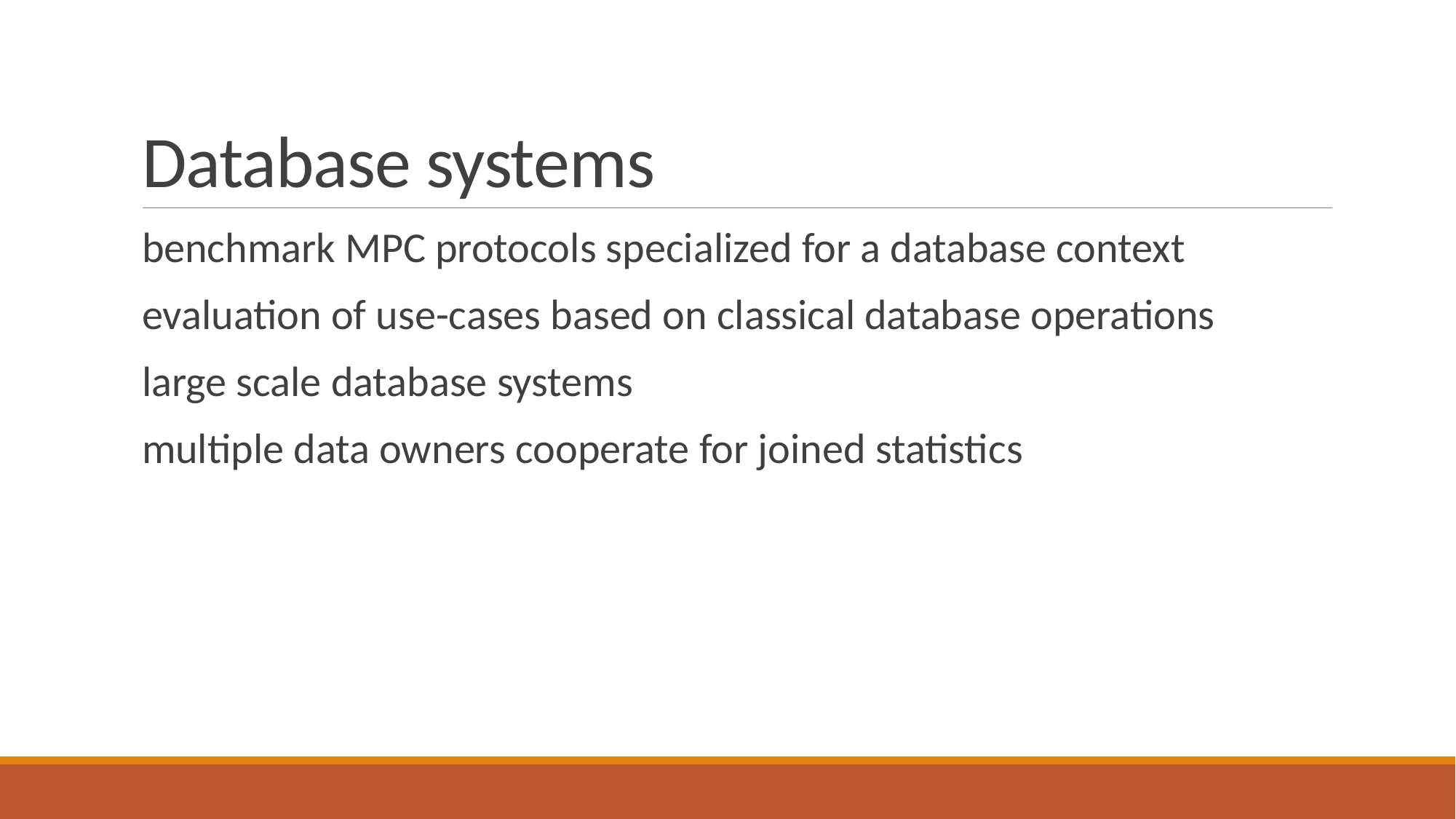

# Database systems
benchmark MPC protocols specialized for a database context
evaluation of use-cases based on classical database operations
large scale database systems
multiple data owners cooperate for joined statistics